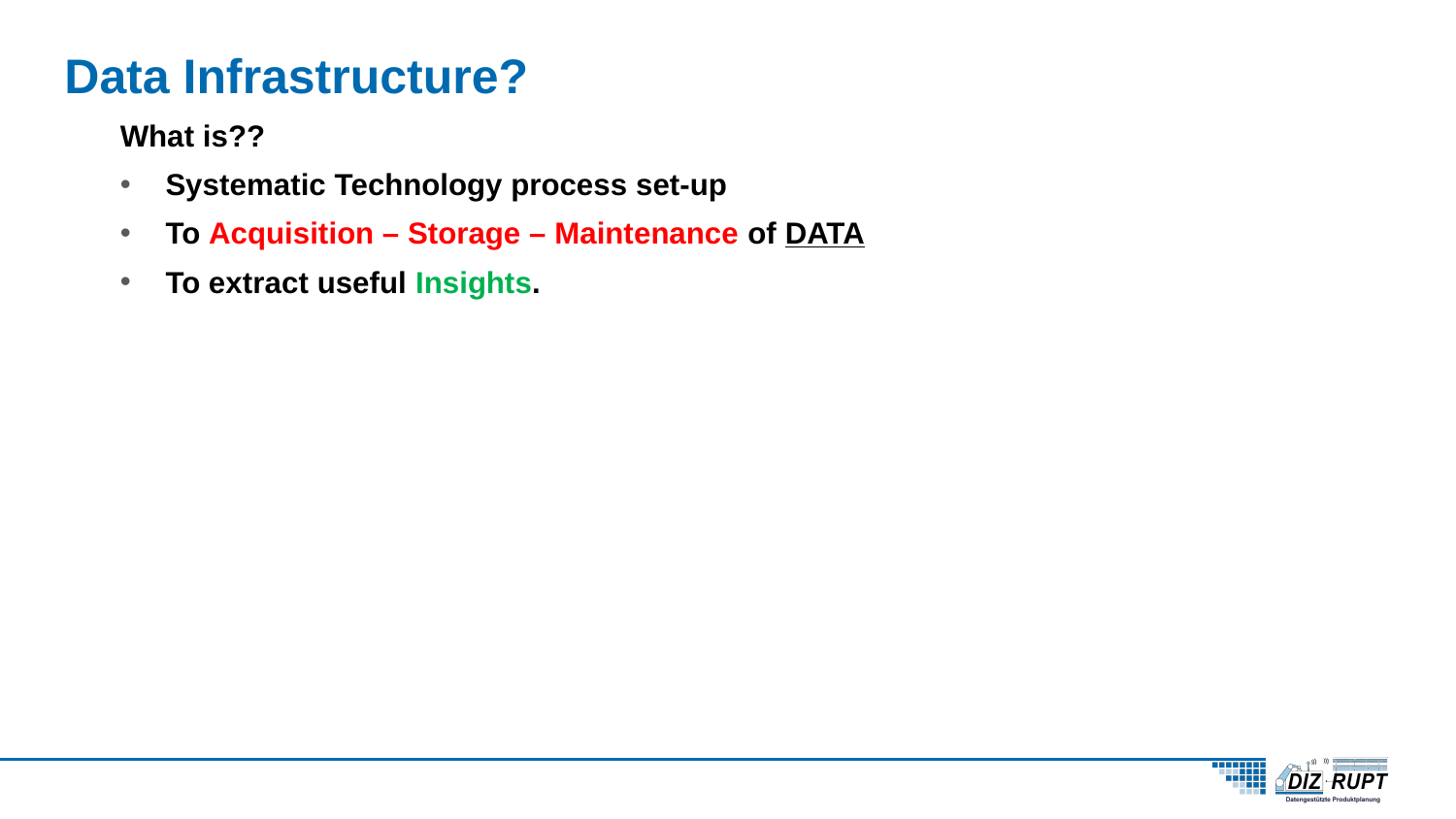

# Data Infrastructure?
What is??
Systematic Technology process set-up
To Acquisition – Storage – Maintenance of DATA
To extract useful Insights.